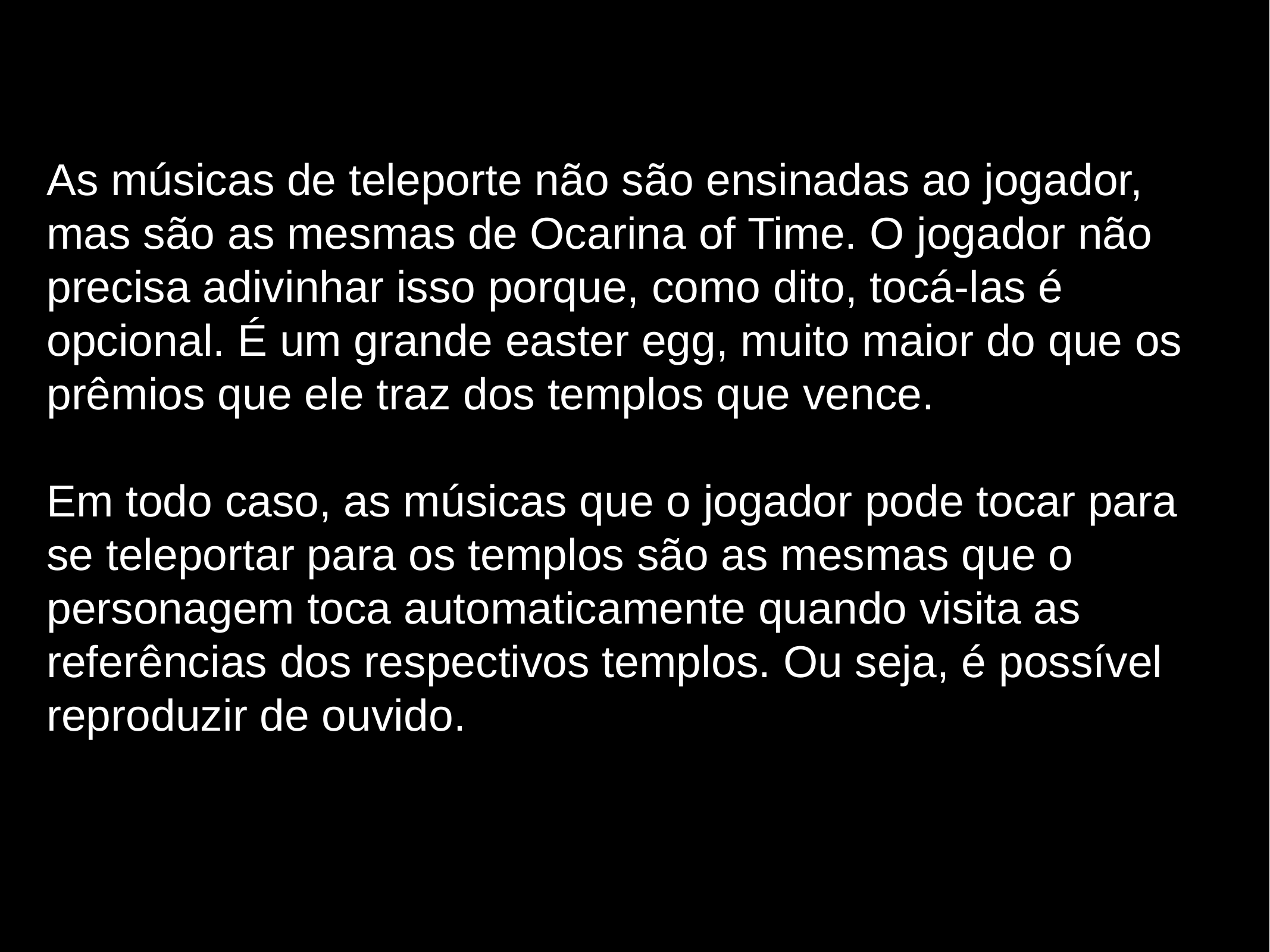

As músicas de teleporte não são ensinadas ao jogador, mas são as mesmas de Ocarina of Time. O jogador não precisa adivinhar isso porque, como dito, tocá-las é opcional. É um grande easter egg, muito maior do que os prêmios que ele traz dos templos que vence.

Em todo caso, as músicas que o jogador pode tocar para se teleportar para os templos são as mesmas que o personagem toca automaticamente quando visita as referências dos respectivos templos. Ou seja, é possível reproduzir de ouvido.